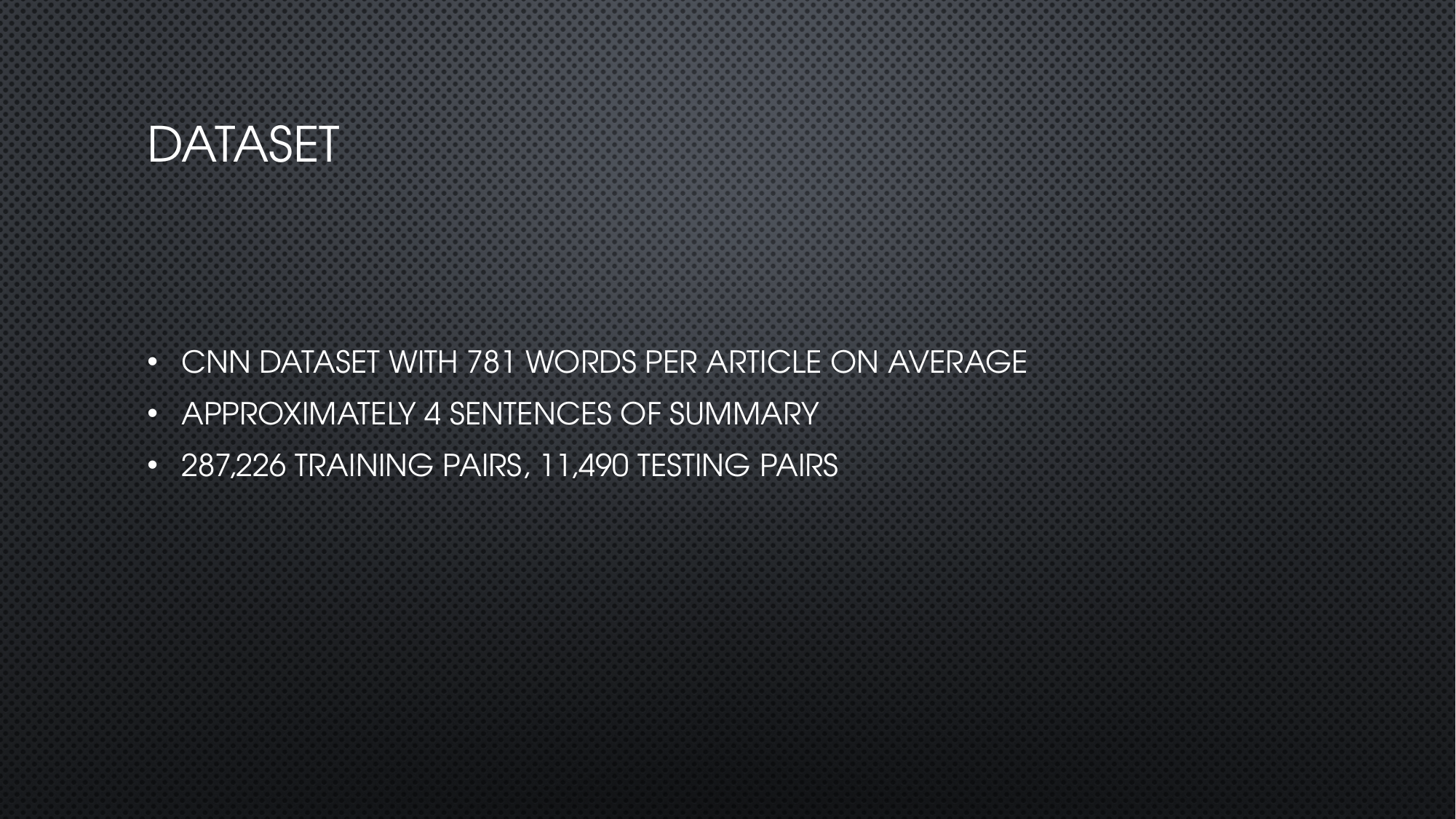

# dataset
CNN dataset with 781 words per article on average
Approximately 4 sentences of summary
287,226 training pairs, 11,490 testing pairs